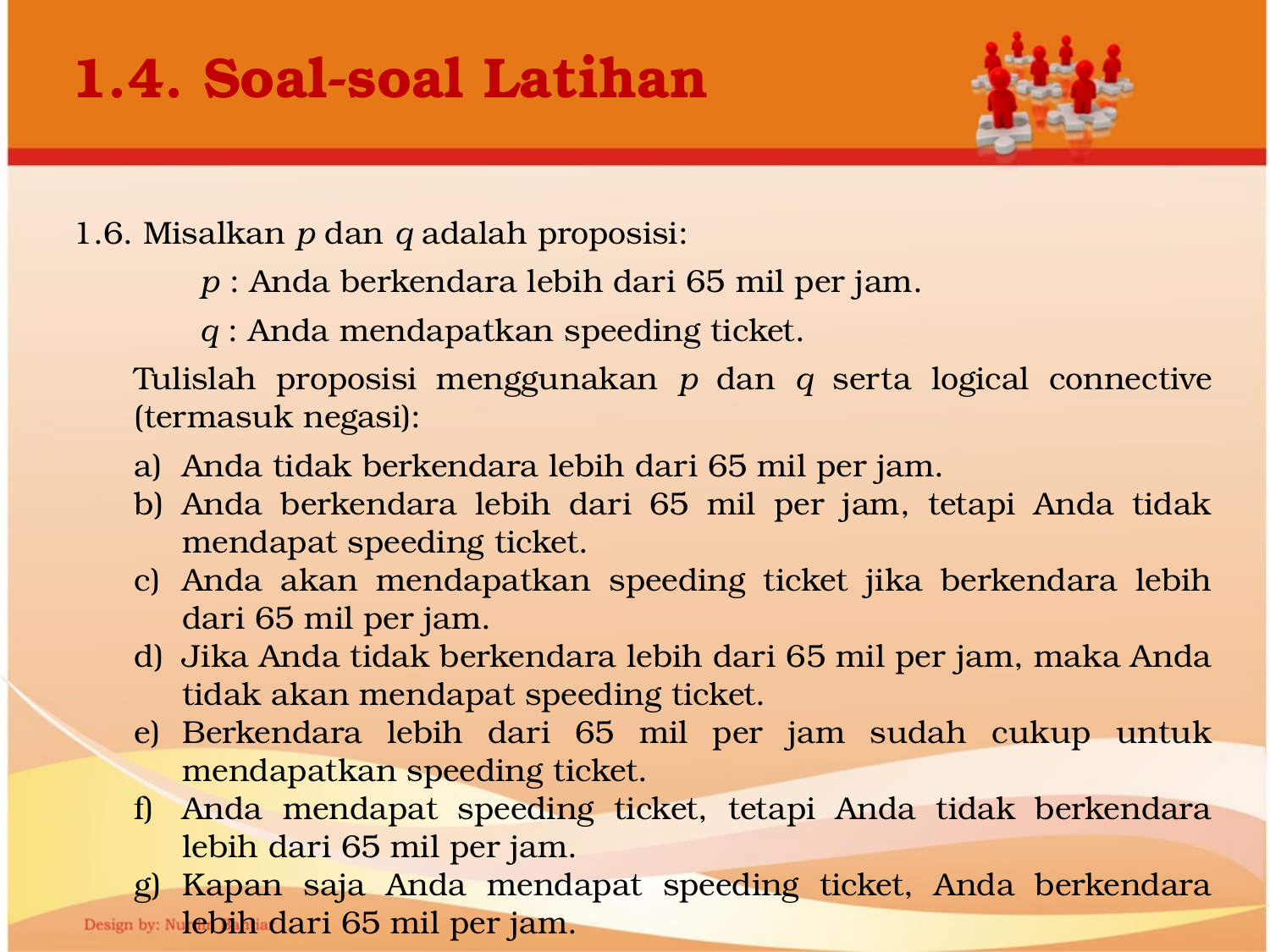

# 1.4. Soal-soal Latihan
1.6. Misalkan p dan q adalah proposisi:
	p : Anda berkendara lebih dari 65 mil per jam.
	q : Anda mendapatkan speeding ticket.
Tulislah proposisi menggunakan p dan q serta logical connective (termasuk negasi):
Anda tidak berkendara lebih dari 65 mil per jam.
Anda berkendara lebih dari 65 mil per jam, tetapi Anda tidak mendapat speeding ticket.
Anda akan mendapatkan speeding ticket jika berkendara lebih dari 65 mil per jam.
Jika Anda tidak berkendara lebih dari 65 mil per jam, maka Anda tidak akan mendapat speeding ticket.
Berkendara lebih dari 65 mil per jam sudah cukup untuk mendapatkan speeding ticket.
Anda mendapat speeding ticket, tetapi Anda tidak berkendara lebih dari 65 mil per jam.
Kapan saja Anda mendapat speeding ticket, Anda berkendara lebih dari 65 mil per jam.